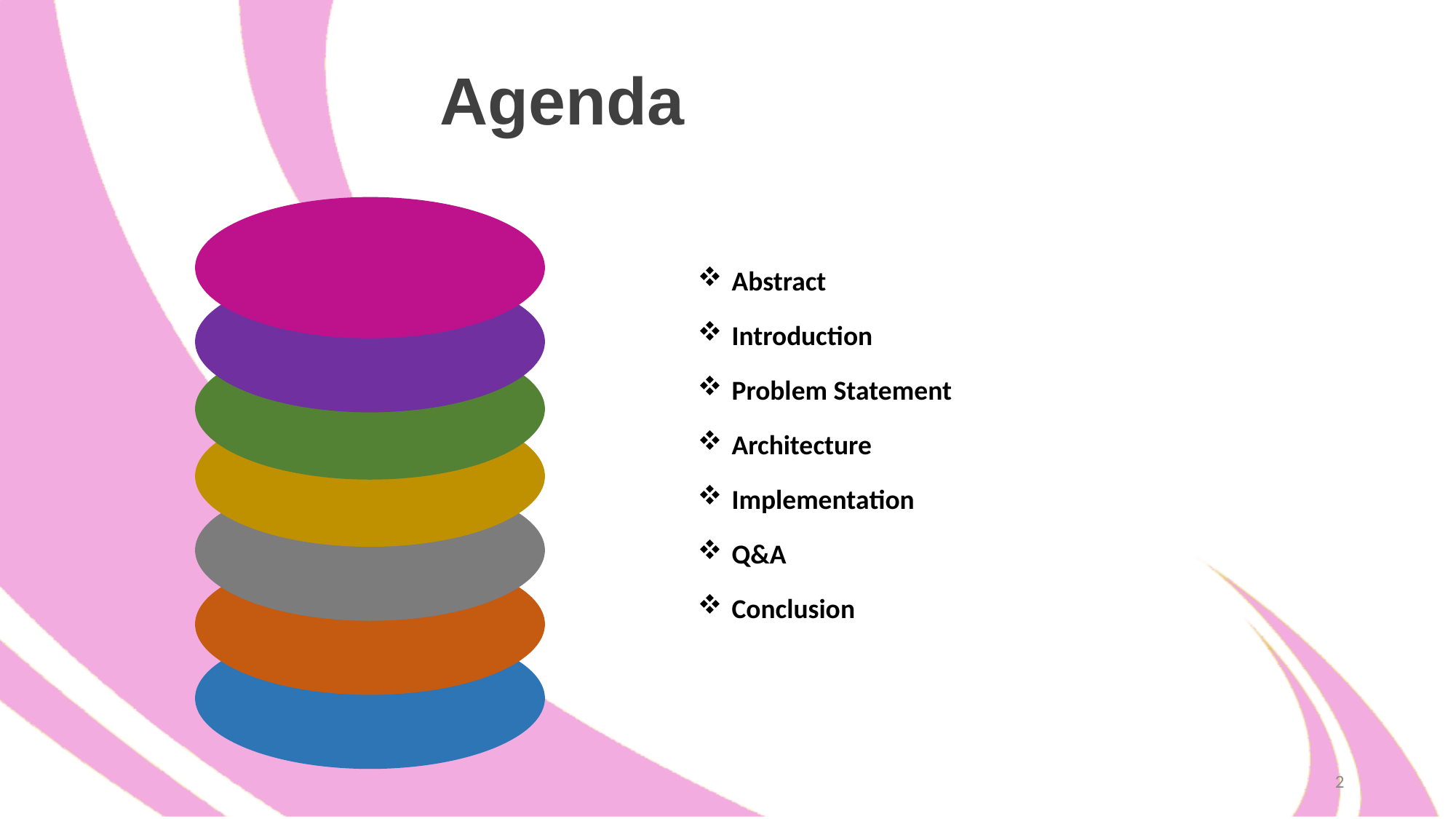

Agenda

Abstract
Introduction
Problem Statement
Architecture
Implementation
Q&A
Conclusion

2